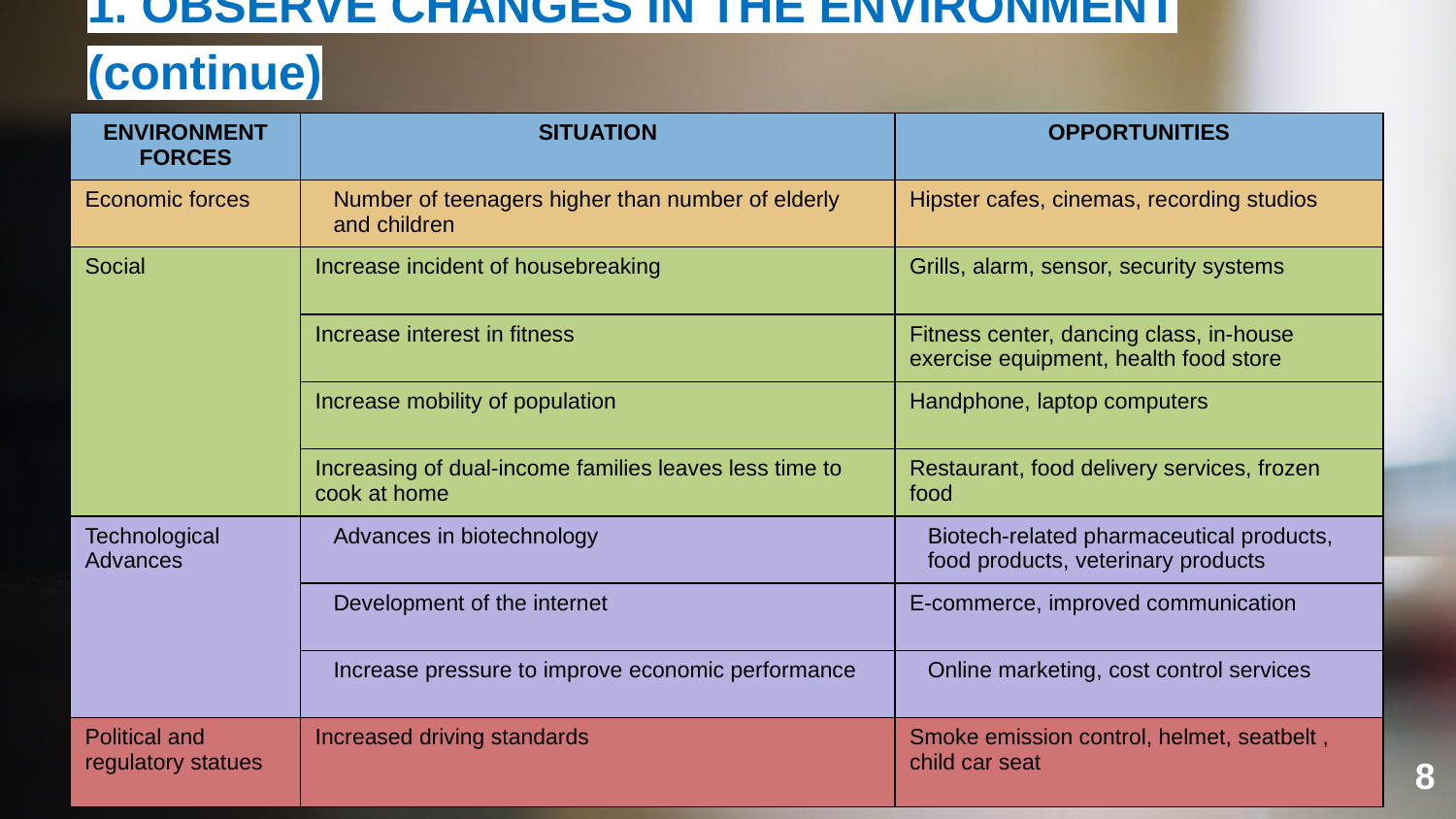

# 1. OBSERVE CHANGES IN THE ENVIRONMENT (continue)
| ENVIRONMENT FORCES | SITUATION | OPPORTUNITIES |
| --- | --- | --- |
| Economic forces | Number of teenagers higher than number of elderly and children | Hipster cafes, cinemas, recording studios |
| Social | Increase incident of housebreaking | Grills, alarm, sensor, security systems |
|  | Increase interest in fitness | Fitness center, dancing class, in-house exercise equipment, health food store |
|  | Increase mobility of population | Handphone, laptop computers |
|  | Increasing of dual-income families leaves less time to cook at home | Restaurant, food delivery services, frozen food |
| Technological Advances | Advances in biotechnology | Biotech-related pharmaceutical products, food products, veterinary products |
|  | Development of the internet | E-commerce, improved communication |
|  | Increase pressure to improve economic performance | Online marketing, cost control services |
| Political and regulatory statues | Increased driving standards | Smoke emission control, helmet, seatbelt , child car seat |
8